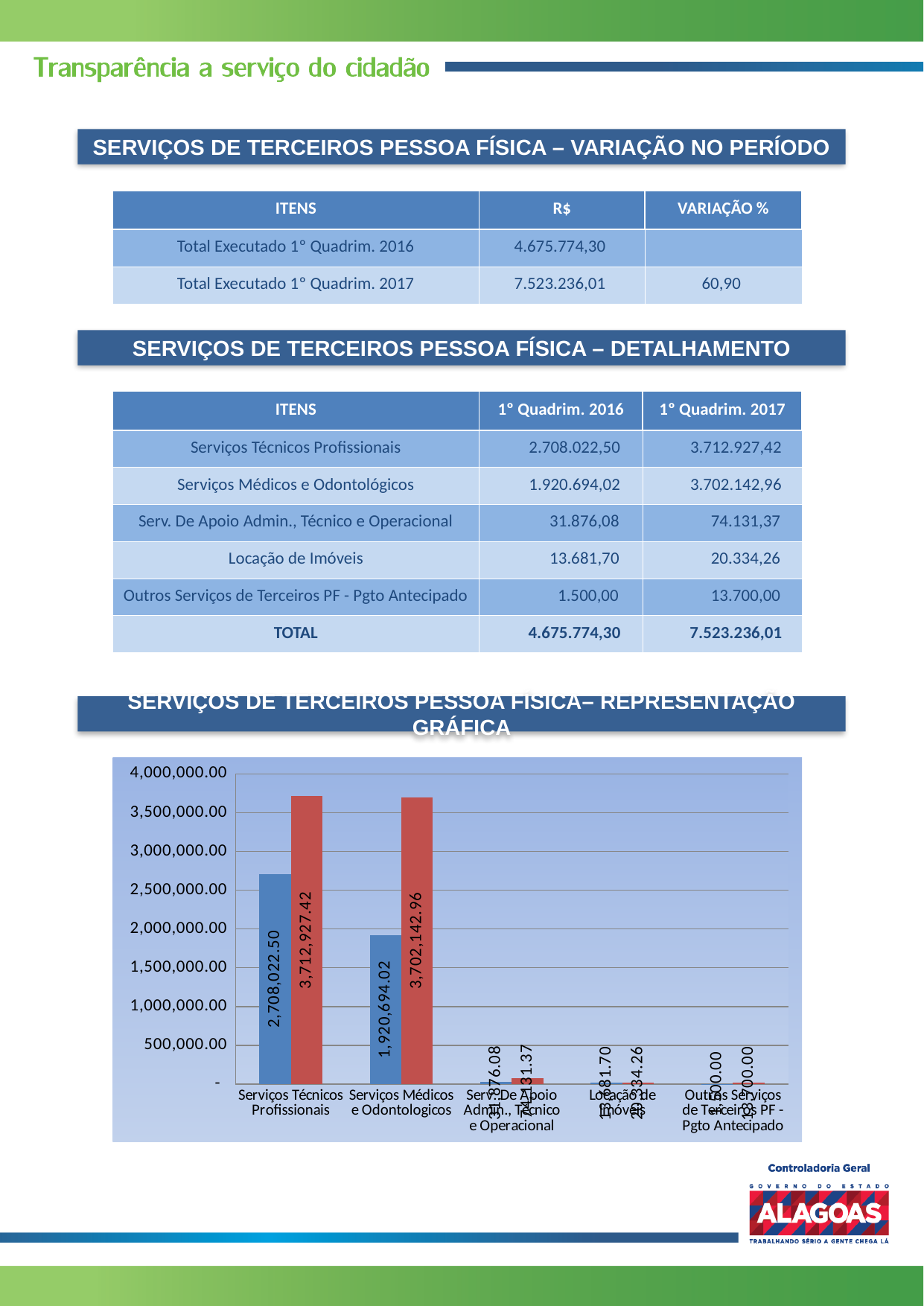

SERVIÇOS DE TERCEIROS PESSOA FÍSICA – VARIAÇÃO NO PERÍODO
| ITENS | R$ | VARIAÇÃO % |
| --- | --- | --- |
| Total Executado 1º Quadrim. 2016 | 4.675.774,30 |  |
| Total Executado 1º Quadrim. 2017 | 7.523.236,01 | 60,90 |
SERVIÇOS DE TERCEIROS PESSOA FÍSICA – DETALHAMENTO
| ITENS | 1º Quadrim. 2016 | 1º Quadrim. 2017 |
| --- | --- | --- |
| Serviços Técnicos Profissionais | 2.708.022,50 | 3.712.927,42 |
| Serviços Médicos e Odontológicos | 1.920.694,02 | 3.702.142,96 |
| Serv. De Apoio Admin., Técnico e Operacional | 31.876,08 | 74.131,37 |
| Locação de Imóveis | 13.681,70 | 20.334,26 |
| Outros Serviços de Terceiros PF - Pgto Antecipado | 1.500,00 | 13.700,00 |
| TOTAL | 4.675.774,30 | 7.523.236,01 |
SERVIÇOS DE TERCEIROS PESSOA FÍSICA– REPRESENTAÇÃO GRÁFICA

### Chart

| Category |  |  |
|---|---|---|
| Serviços Técnicos Profissionais | 2708022.5 | 3712927.42 |
| Serviços Médicos e Odontologicos | 1920694.02 | 3702142.96 |
| Serv. De Apoio Admin., Técnico e Operacional | 31876.080000000005 | 74131.37000000002 |
| Locação de Imóveis | 13681.7 | 20334.259999999973 |
| Outros Serviços de Terceiros PF - Pgto Antecipado | 1500.0 | 13700.0 |